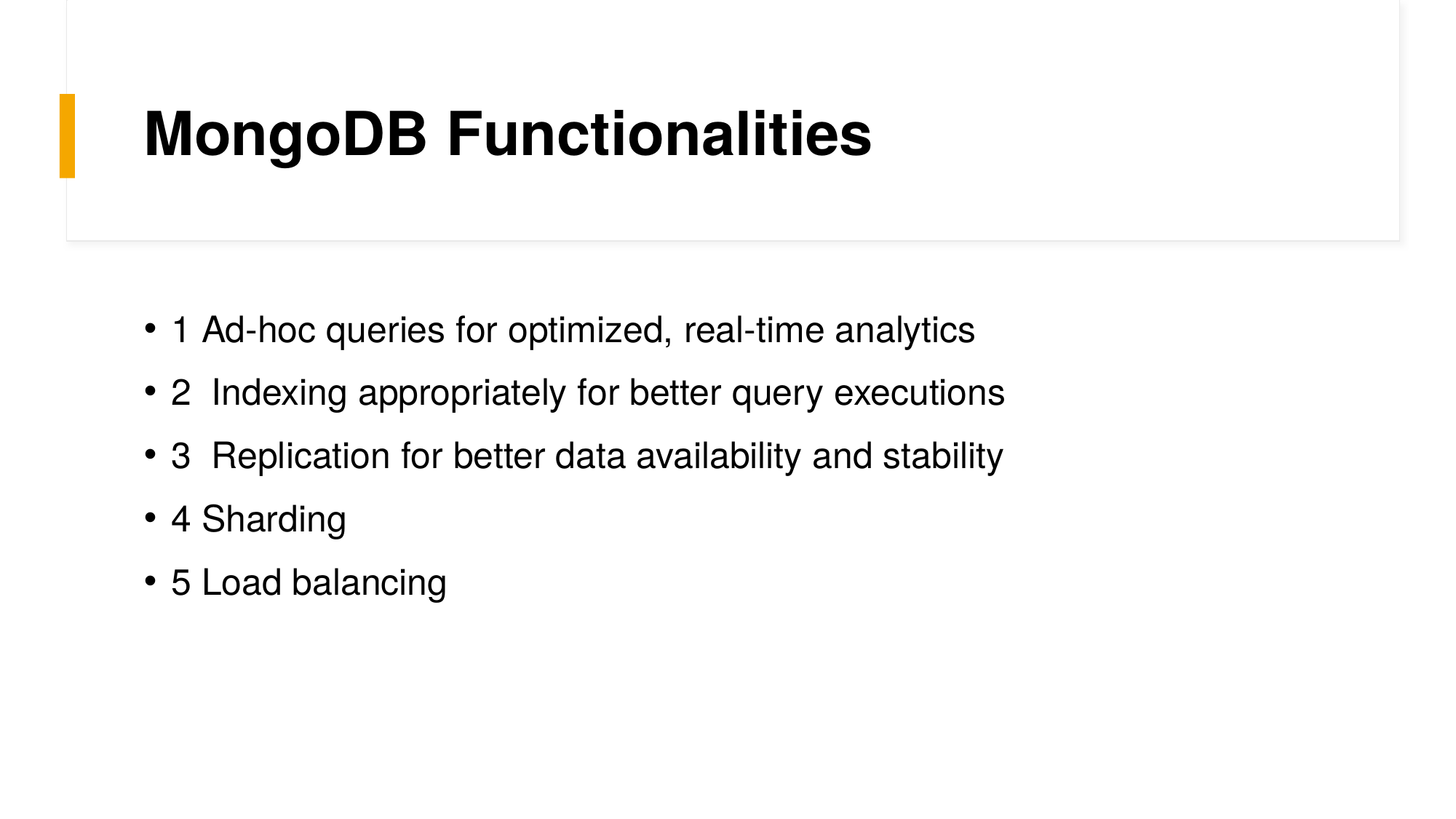

# MongoDB Functionalities
1 Ad-hoc queries for optimized, real-time analytics
2  Indexing appropriately for better query executions
3  Replication for better data availability and stability
4 Sharding
5 Load balancing